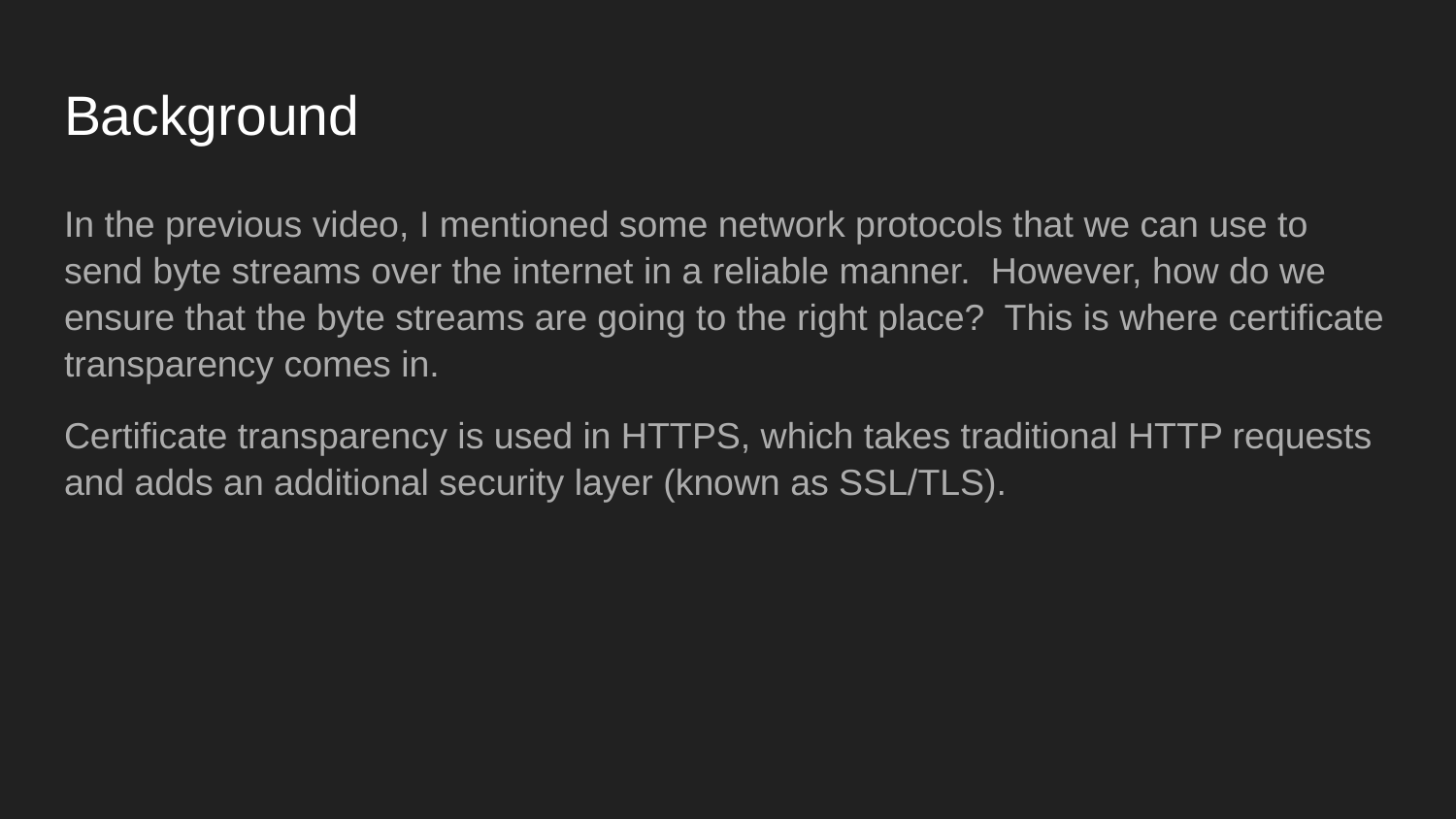

# Background
In the previous video, I mentioned some network protocols that we can use to send byte streams over the internet in a reliable manner.  However, how do we ensure that the byte streams are going to the right place?  This is where certificate transparency comes in.
Certificate transparency is used in HTTPS, which takes traditional HTTP requests and adds an additional security layer (known as SSL/TLS).